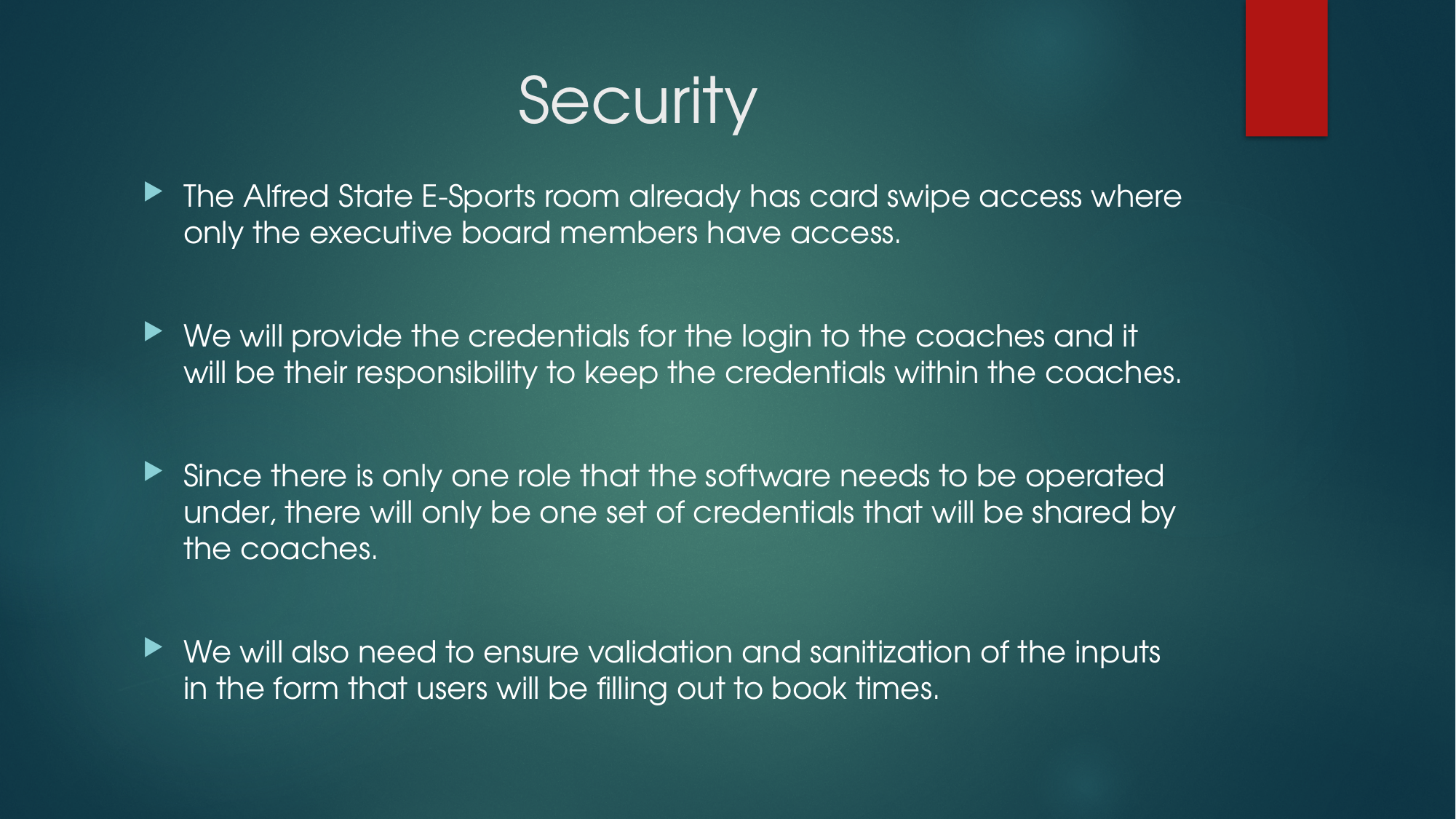

# Security
The Alfred State E-Sports room already has card swipe access where only the executive board members have access.

We will provide the credentials for the login to the coaches and it will be their responsibility to keep the credentials within the coaches.

Since there is only one role that the software needs to be operated under, there will only be one set of credentials that will be shared by the coaches.

We will also need to ensure validation and sanitization of the inputs in the form that users will be filling out to book times.